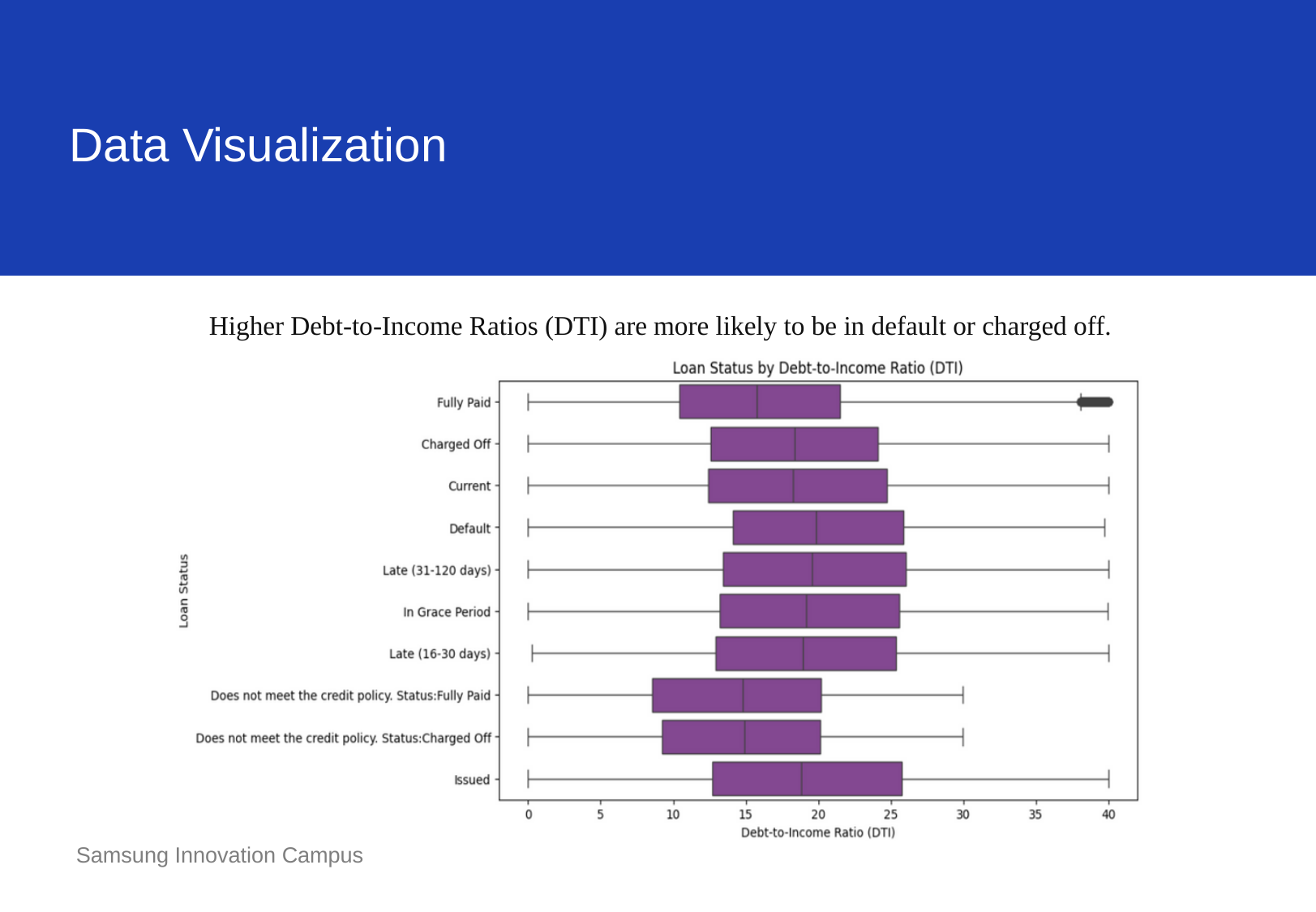

Data Visualization
 Higher Debt-to-Income Ratios (DTI) are more likely to be in default or charged off.

Samsung Innovation Campus